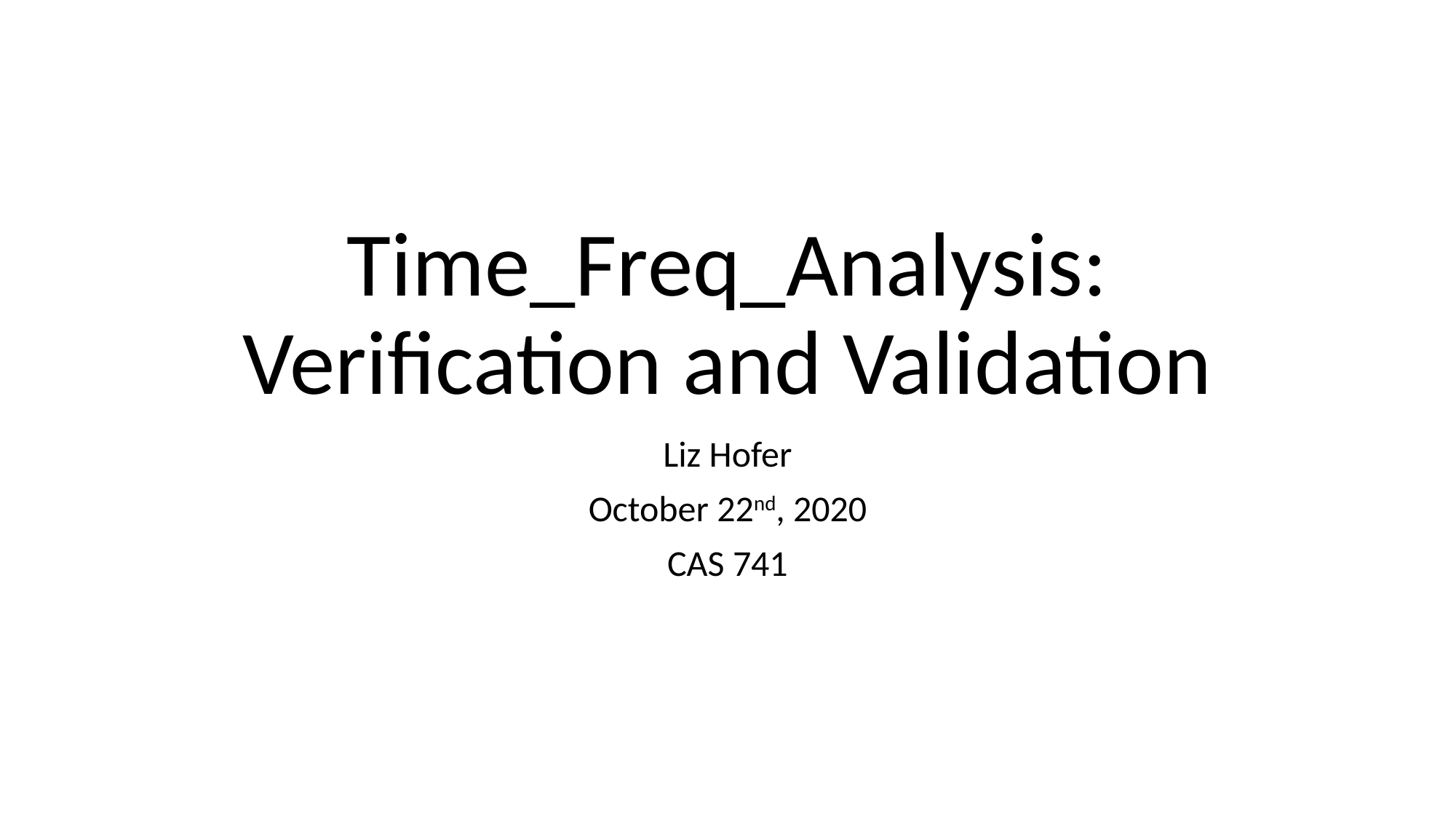

# Time_Freq_Analysis: Verification and Validation
Liz Hofer
October 22nd, 2020
CAS 741